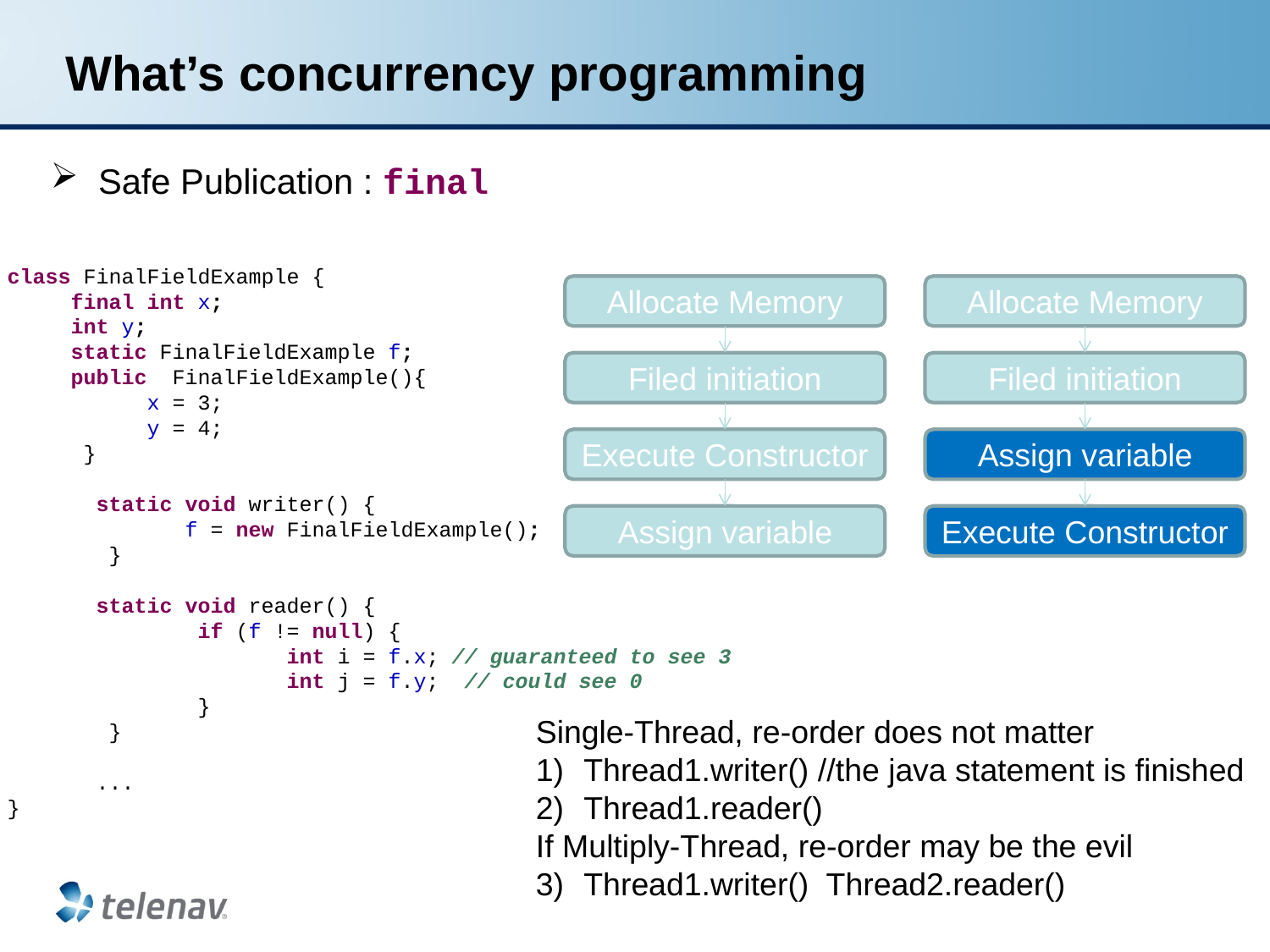

# What’s concurrency programming
Safe Publication : final

class FinalFieldExample {
     final int x;
     int y;
     static FinalFieldExample f;
     public  FinalFieldExample(){
           x = 3;
           y = 4;
      }

       static void writer() {
              f = new FinalFieldExample();
        }

       static void reader() {
               if (f != null) {
                      int i = f.x; // guaranteed to see 3
                      int j = f.y;  // could see 0
               }
        }

       ...
}
Allocate Memory
Allocate Memory
Filed initiation
Filed initiation
Execute Constructor
Assign variable
Assign variable
Execute Constructor
Single-Thread, re-order does not matter
Thread1.writer() //the java statement is finished
Thread1.reader()
If Multiply-Thread, re-order may be the evil
Thread1.writer()  Thread2.reader()